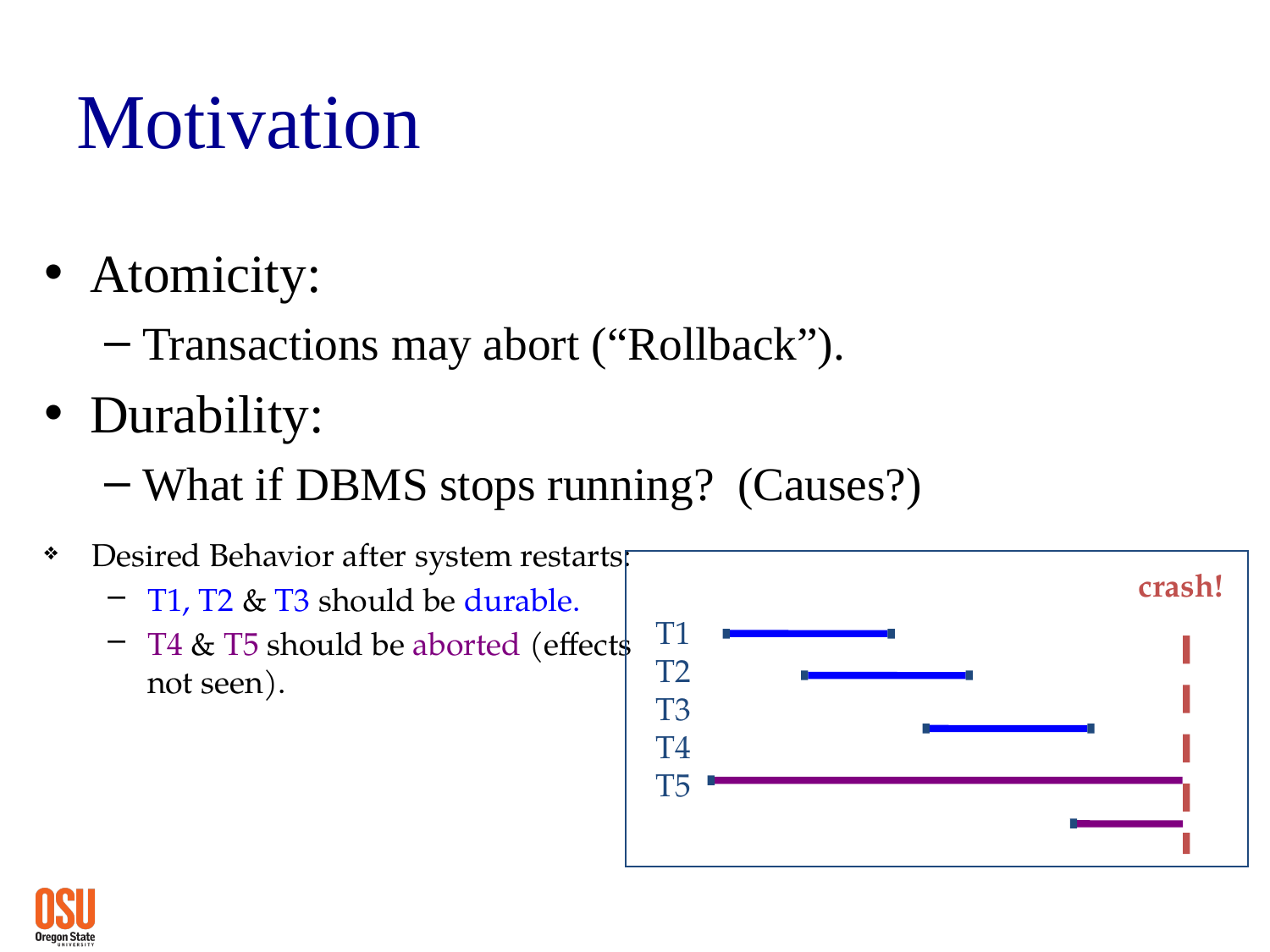

# Motivation
Atomicity:
Transactions may abort (“Rollback”).
Durability:
What if DBMS stops running?  (Causes?)
Desired Behavior after system restarts:
T1, T2 & T3 should be durable.
T4 & T5 should be aborted (effects not seen).

crash!
T1
T2
T3
T4
T5